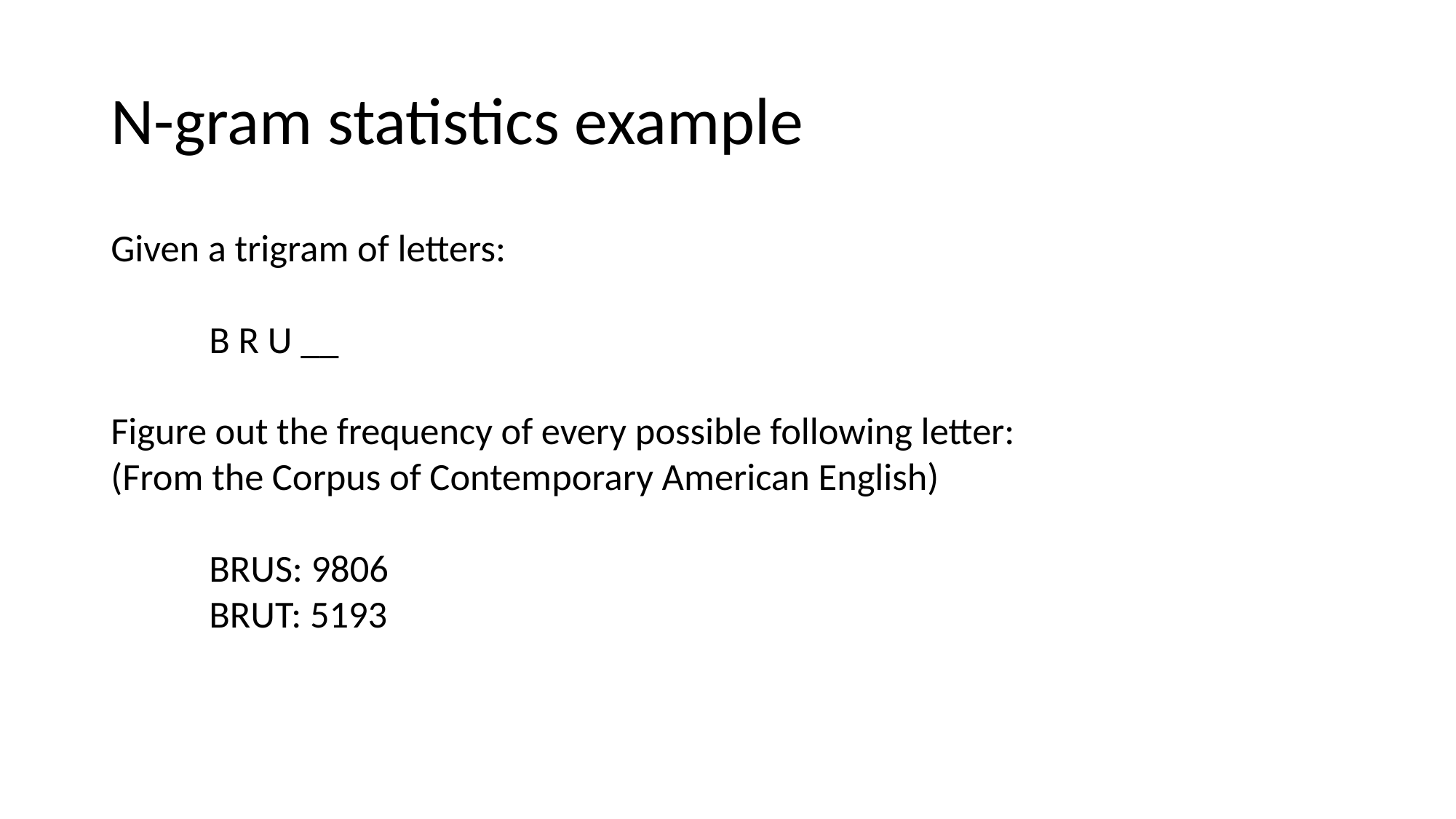

# N-gram statistics example
Given a trigram of letters:

	B R U __

Figure out the frequency of every possible following letter:
(From the Corpus of Contemporary American English)

	BRUS: 9806
	BRUT: 5193